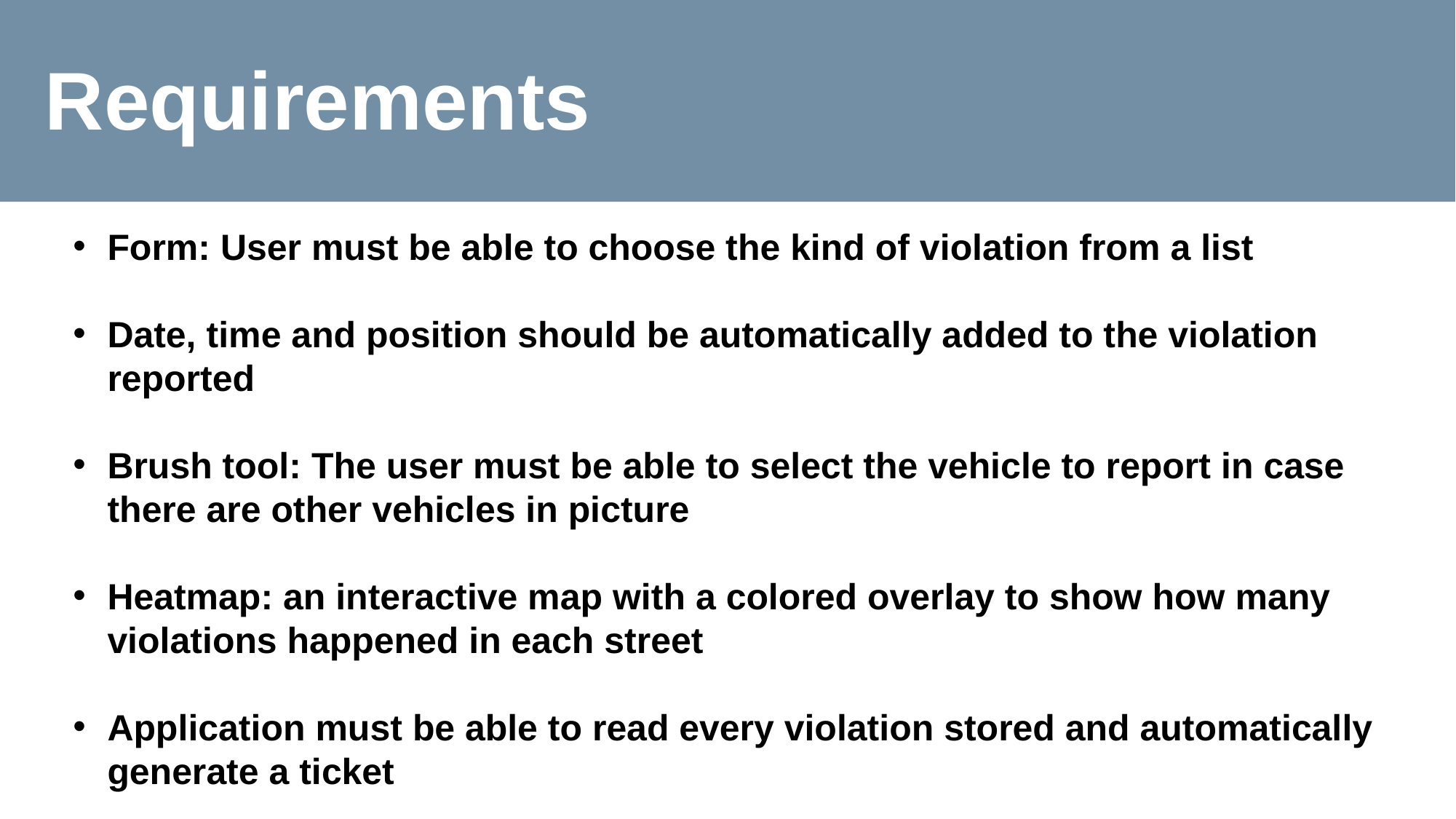

Requirements
# Requirements
Form: User must be able to choose the kind of violation from a list

Date, time and position should be automatically added to the violation reported

Brush tool: The user must be able to select the vehicle to report in case there are other vehicles in picture

Heatmap: an interactive map with a colored overlay to show how many violations happened in each street

Application must be able to read every violation stored and automatically generate a ticket